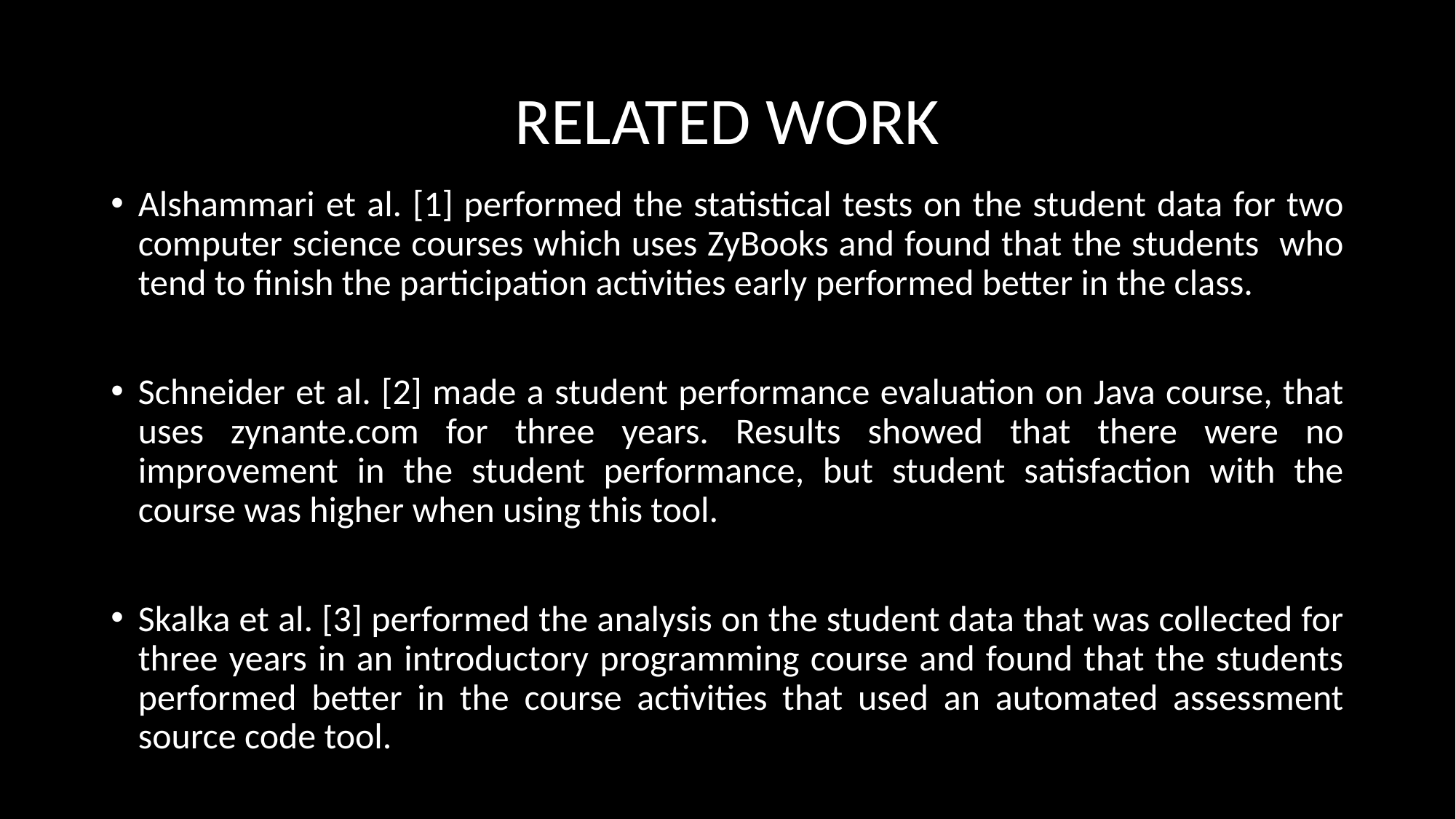

# RELATED WORK
Alshammari et al. [1] performed the statistical tests on the student data for two computer science courses which uses ZyBooks and found that the students  who tend to finish the participation activities early performed better in the class.

Schneider et al. [2] made a student performance evaluation on Java course, that uses zynante.com for three years. Results showed that there were no improvement in the student performance, but student satisfaction with the course was higher when using this tool.

Skalka et al. [3] performed the analysis on the student data that was collected for three years in an introductory programming course and found that the students performed better in the course activities that used an automated assessment source code tool.